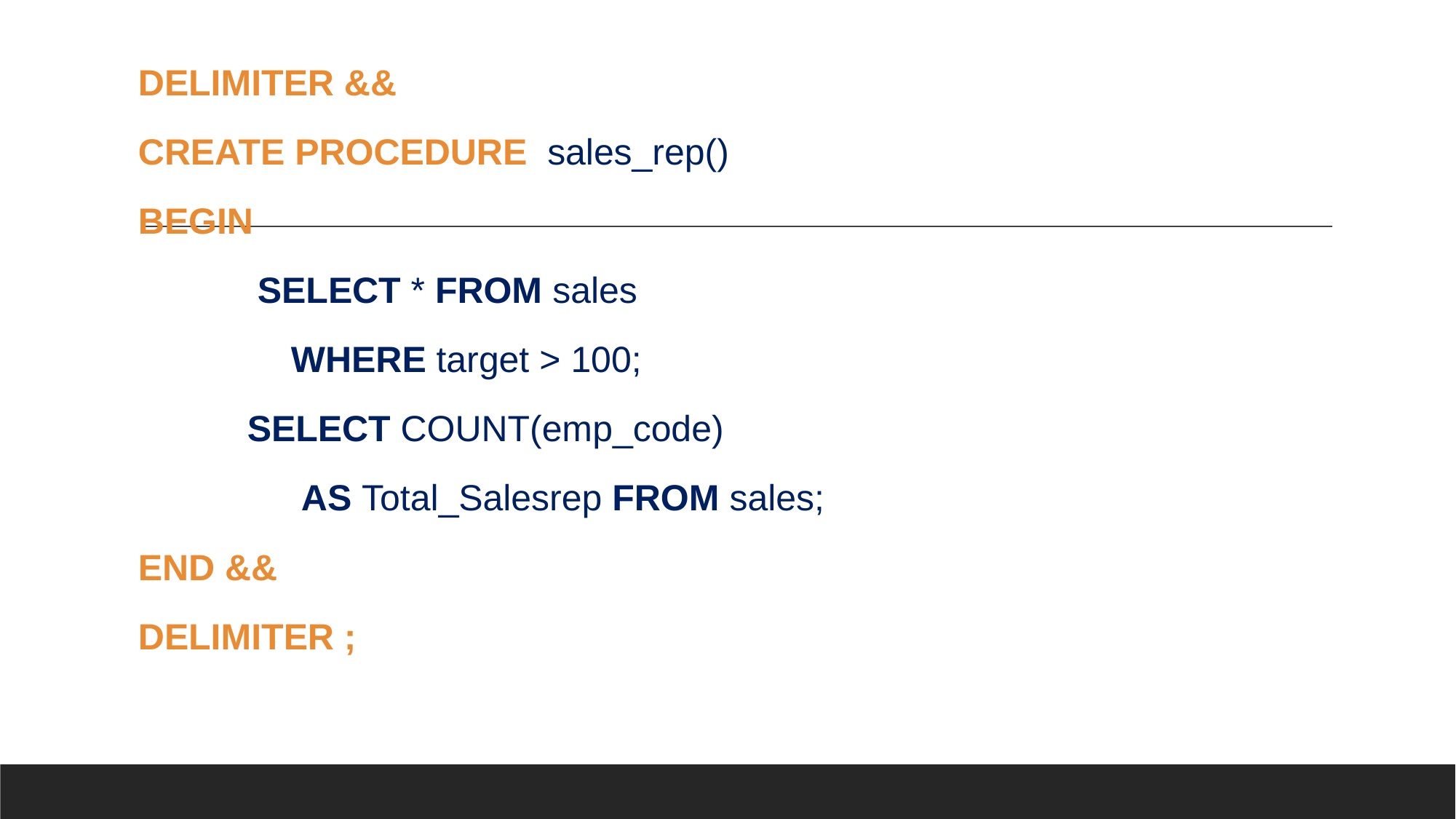

#
DELIMITER &&
CREATE PROCEDURE  sales_rep()
BEGIN
	 SELECT * FROM sales
               WHERE target > 100;
	SELECT COUNT(emp_code)
                AS Total_Salesrep FROM sales;
END &&
DELIMITER ;